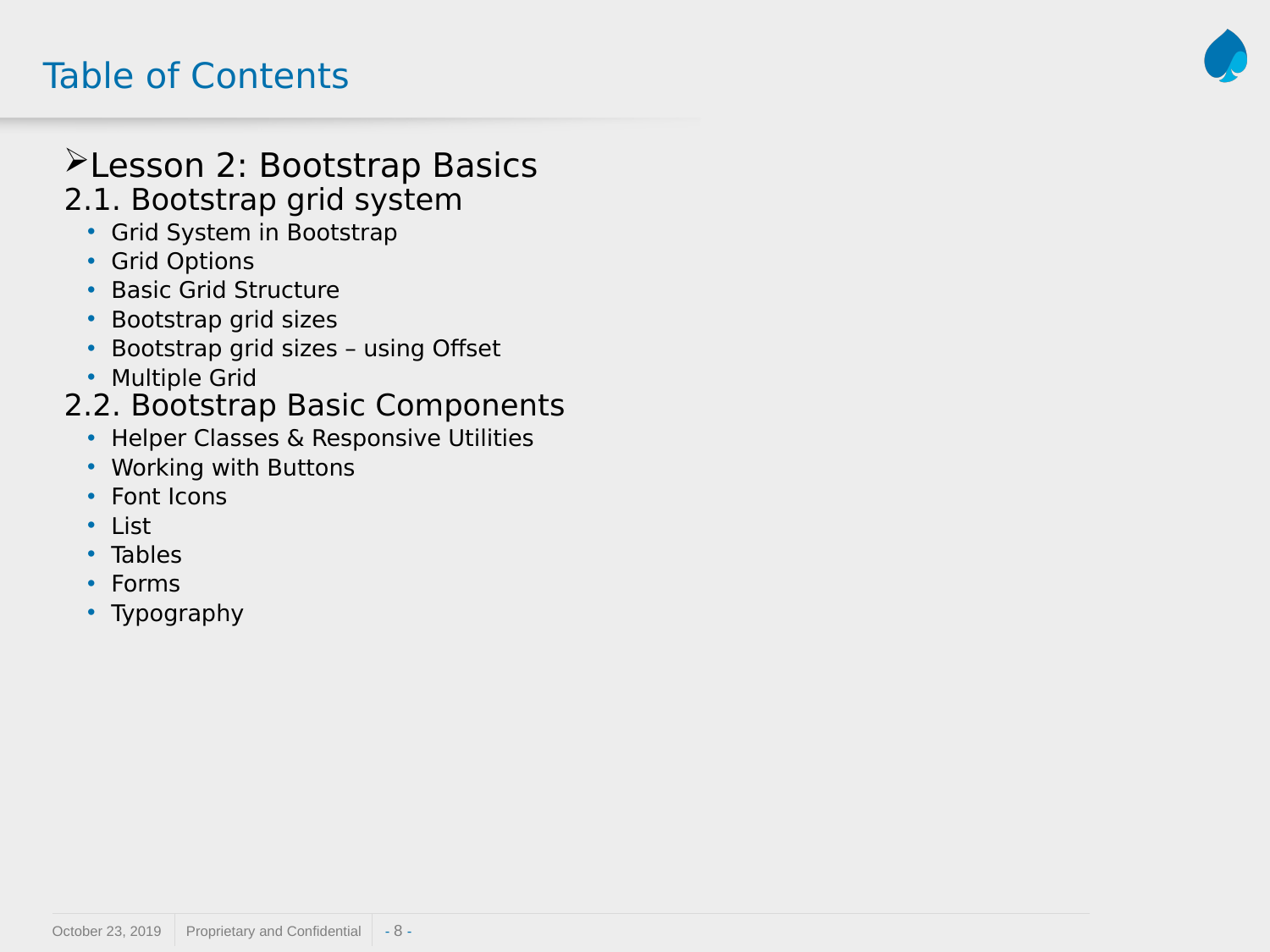

# Table of Contents
Lesson 2: Bootstrap Basics
2.1. Bootstrap grid system
Grid System in Bootstrap
Grid Options
Basic Grid Structure
Bootstrap grid sizes
Bootstrap grid sizes – using Offset
Multiple Grid
2.2. Bootstrap Basic Components
Helper Classes & Responsive Utilities
Working with Buttons
Font Icons
List
Tables
Forms
Typography